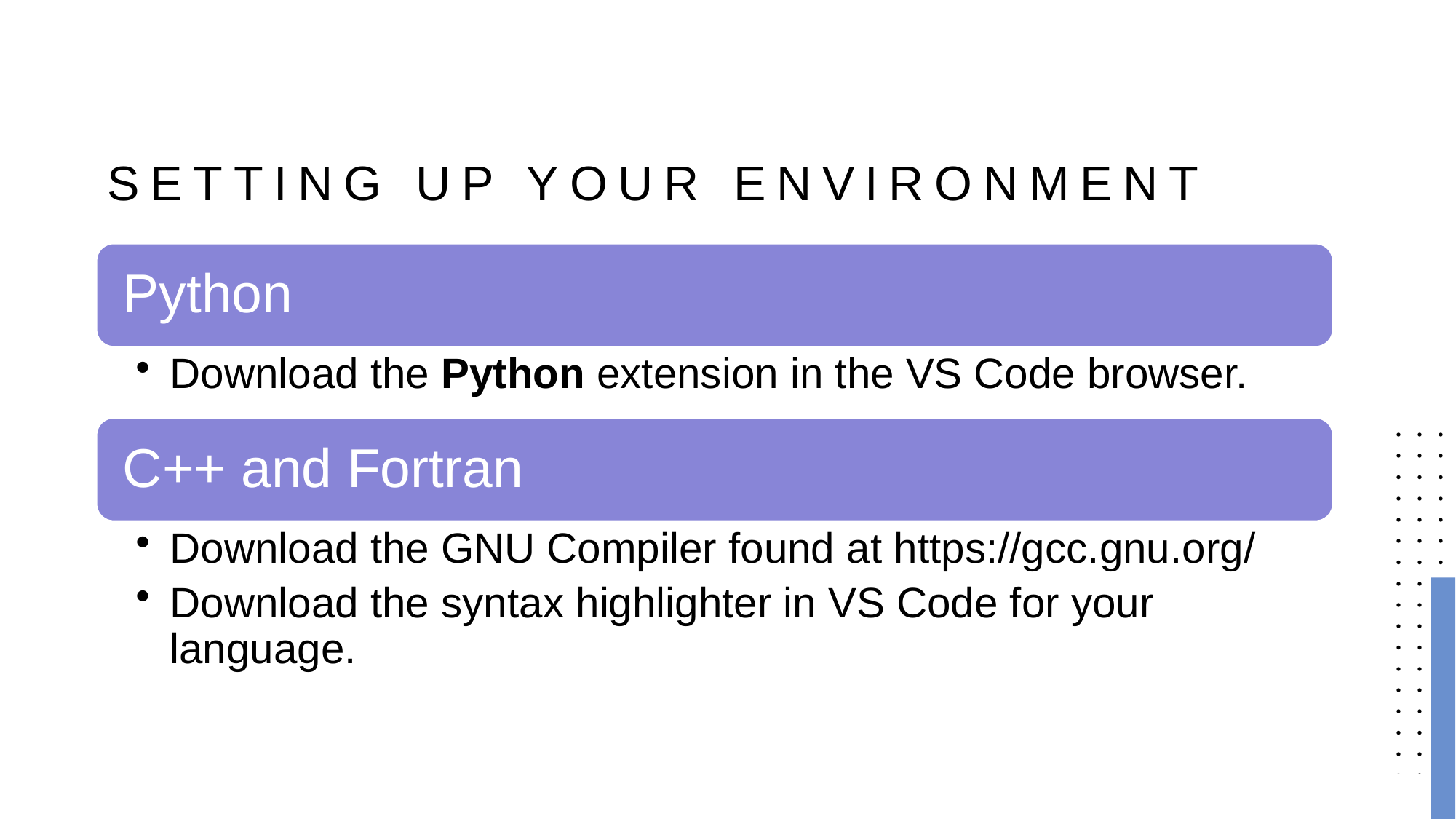

# Setting up your environment
Python
Download the Python extension in the VS Code browser.
C++ and Fortran
Download the GNU Compiler found at https://gcc.gnu.org/
Download the syntax highlighter in VS Code for your language.